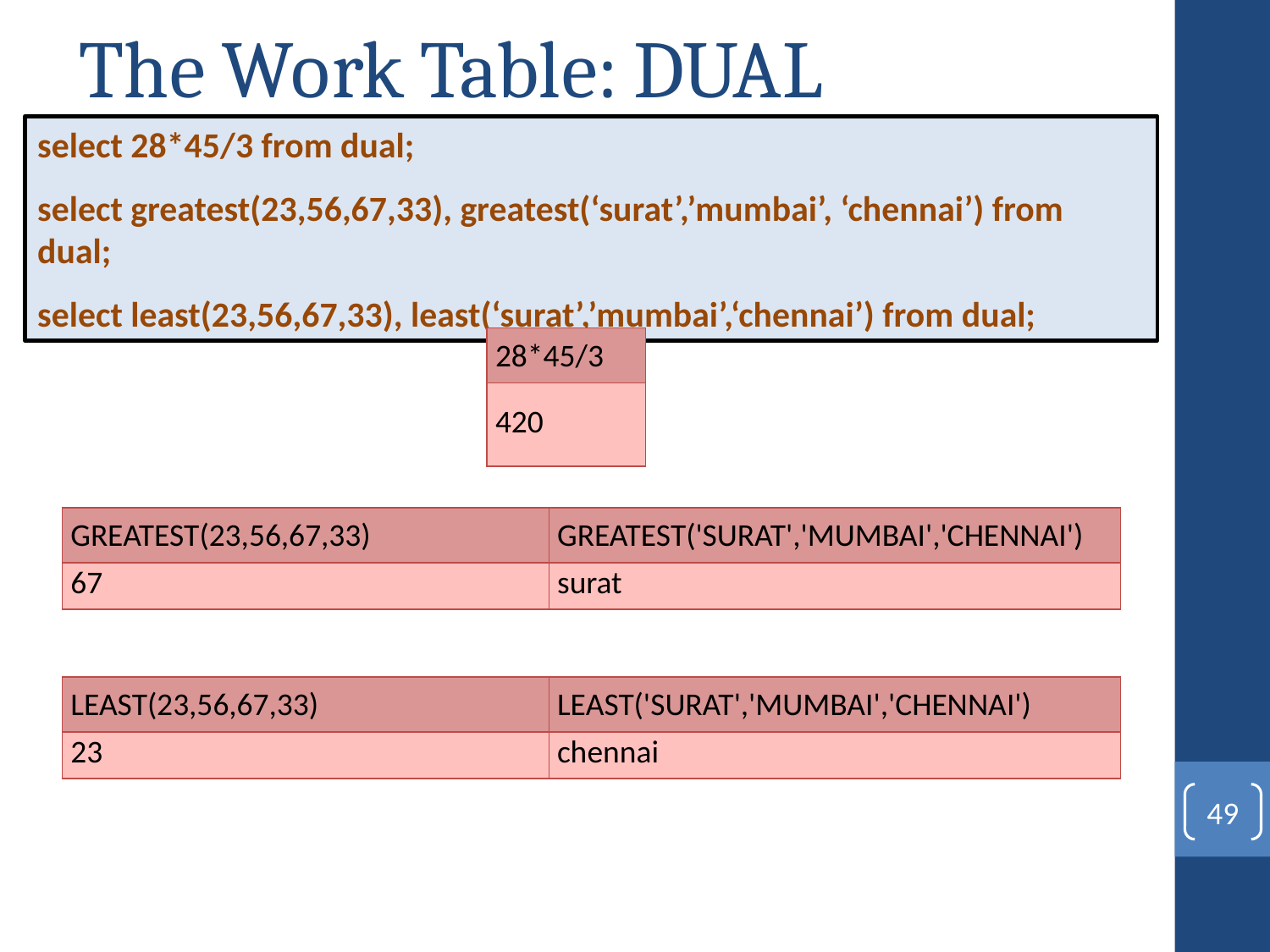

# The Work Table: DUAL
select 28*45/3 from dual;
select greatest(23,56,67,33), greatest(‘surat’,’mumbai’, ‘chennai’) from dual;
select least(23,56,67,33), least(‘surat’,’mumbai’,‘chennai’) from dual;
| 28\*45/3 |
| --- |
| 420 |
| GREATEST(23,56,67,33) | GREATEST('SURAT','MUMBAI','CHENNAI') |
| --- | --- |
| 67 | surat |
| LEAST(23,56,67,33) | LEAST('SURAT','MUMBAI','CHENNAI') |
| --- | --- |
| 23 | chennai |
49